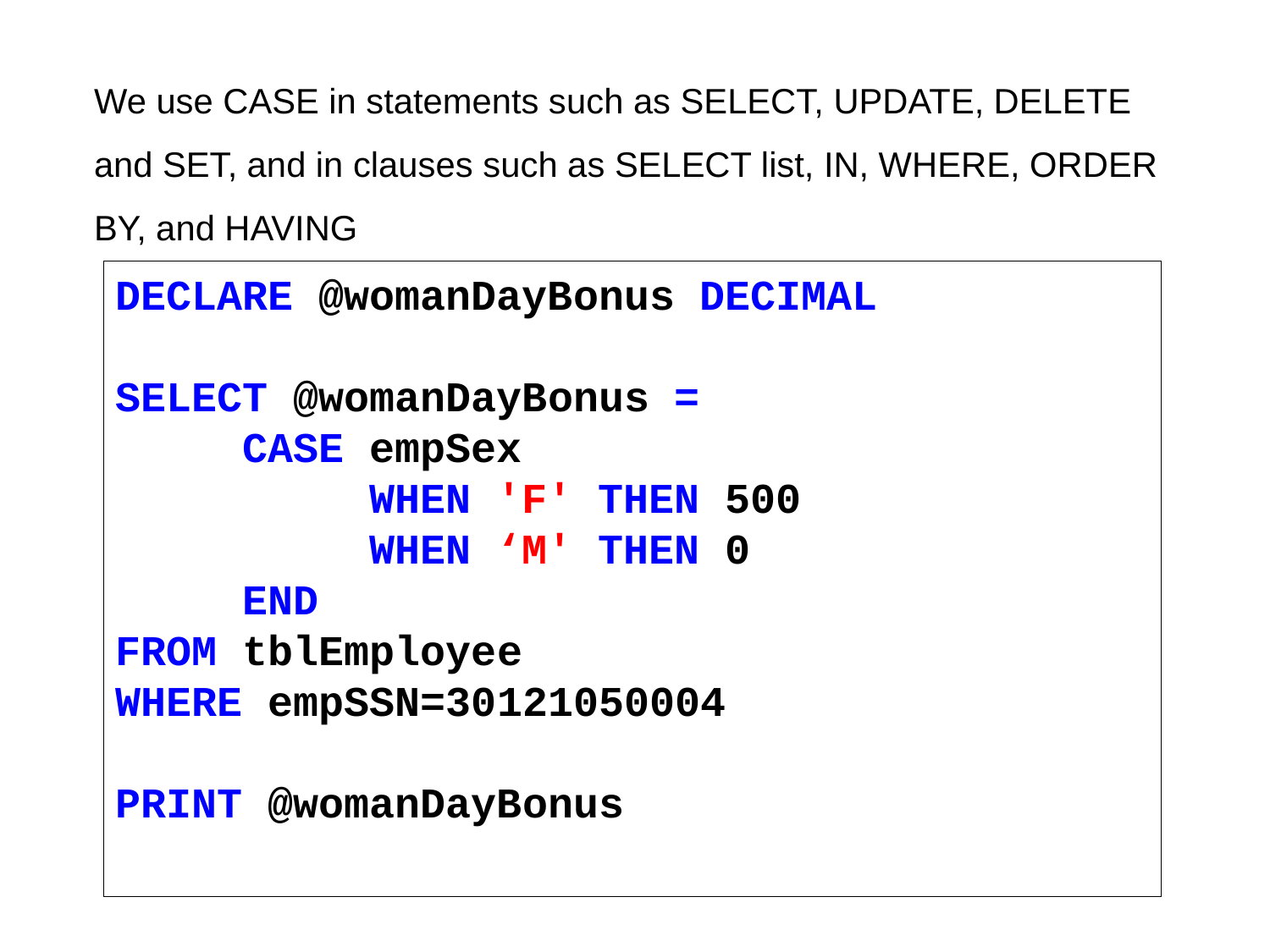

17
# We use CASE in statements such as SELECT, UPDATE, DELETE and SET, and in clauses such as SELECT list, IN, WHERE, ORDER BY, and HAVING

DECLARE @womanDayBonus DECIMAL

SELECT @womanDayBonus =
	CASE empSex
		WHEN 'F' THEN 500
		WHEN ‘M' THEN 0
	END
FROM tblEmployee
WHERE empSSN=30121050004

PRINT @womanDayBonus